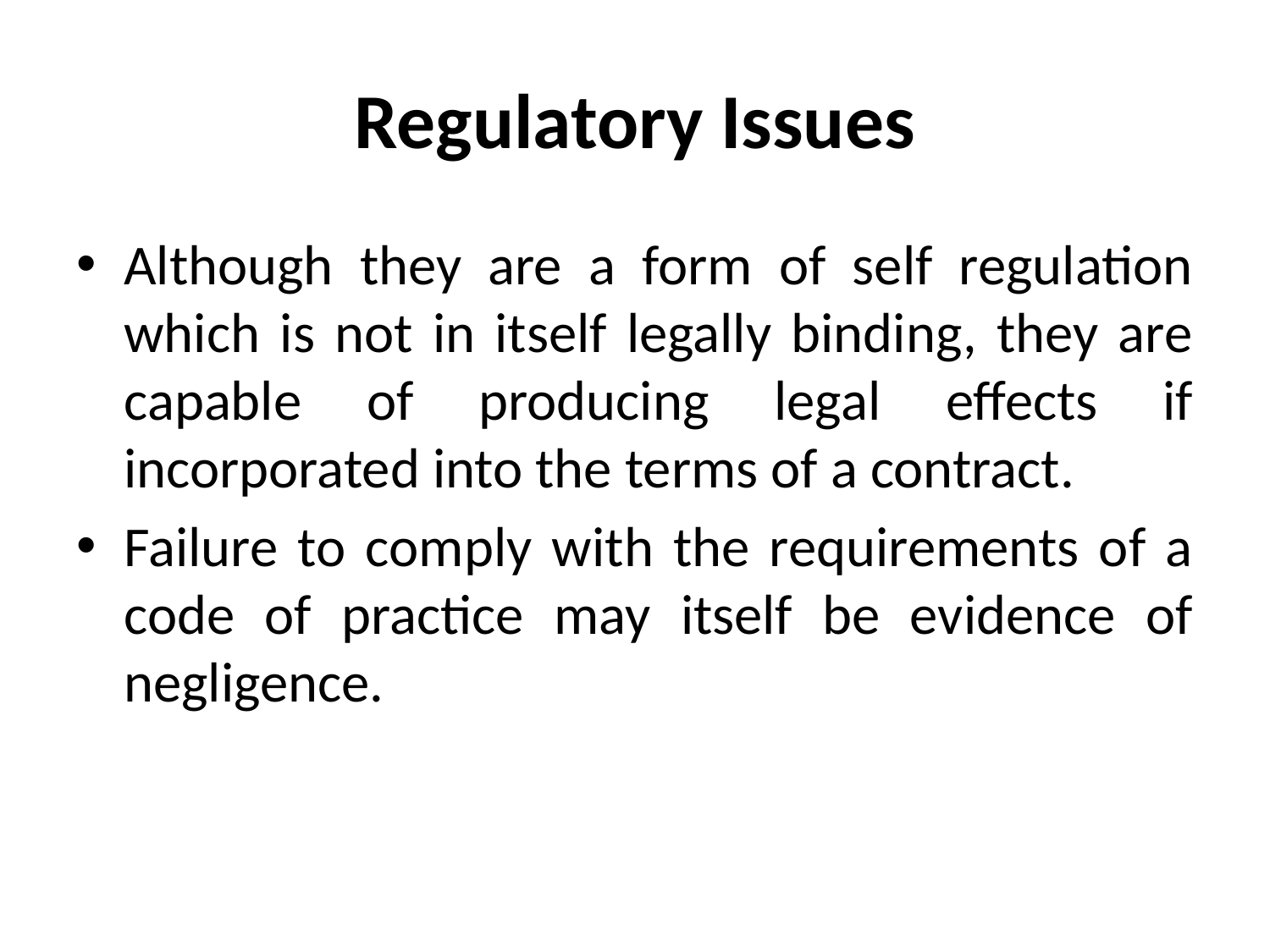

# Regulatory Issues
Although they are a form of self regulation which is not in itself legally binding, they are capable of producing legal effects if incorporated into the terms of a contract.
Failure to comply with the requirements of a code of practice may itself be evidence of negligence.